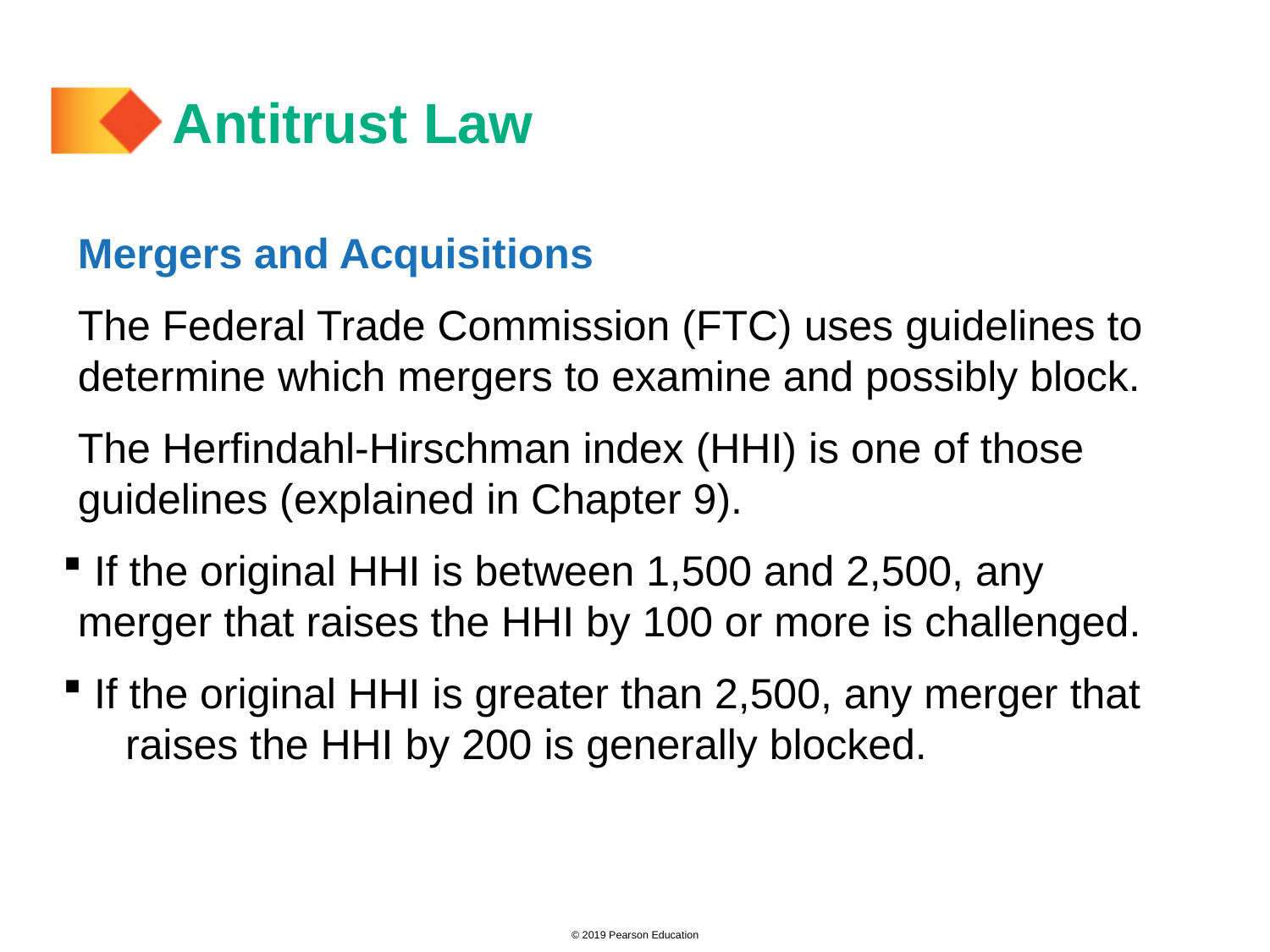

# Antitrust Law
Mergers and Acquisitions
The Federal Trade Commission (FTC) uses guidelines to determine which mergers to examine and possibly block.
The Herfindahl-Hirschman index (HHI) is one of those guidelines (explained in Chapter 9).
 If the original HHI is between 1,500 and 2,500, any 	merger that raises the HHI by 100 or more is challenged.
 If the original HHI is greater than 2,500, any merger that 	raises the HHI by 200 is generally blocked.